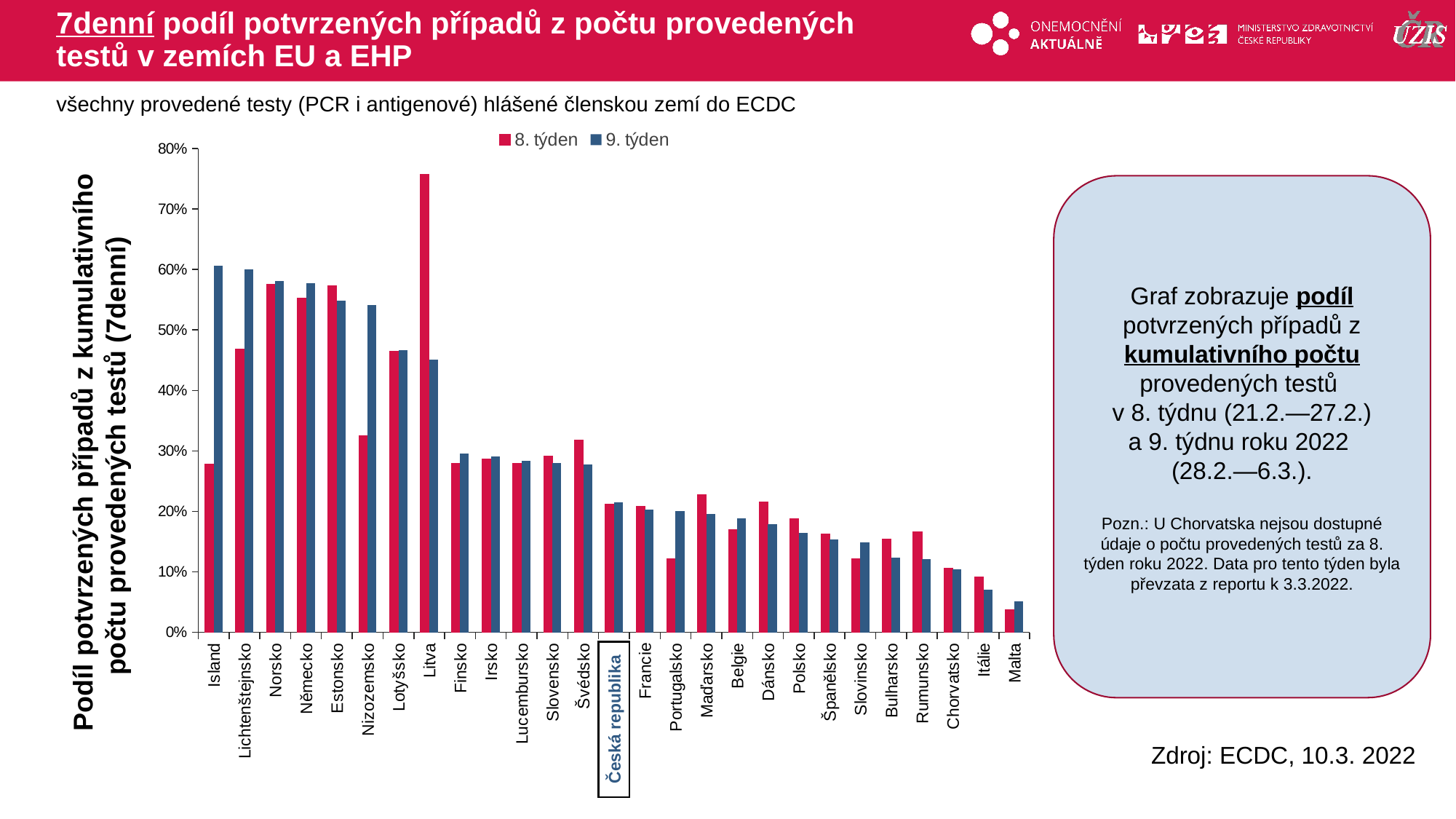

# 7denní podíl potvrzených případů z počtu provedených testů v zemích EU a EHP
všechny provedené testy (PCR i antigenové) hlášené členskou zemí do ECDC

### Chart

| Category | 8. týden | 9. týden |
|---|---|---|
| Island | 0.2782721310105694 | 0.6066645121907429 |
| Lichtenštejnsko | 0.4686868686868687 | 0.6006036217303823 |
| Norsko | 0.5759323817667565 | 0.5802922901899011 |
| Německo | 0.552745757581452 | 0.5776726315789473 |
| Estonsko | 0.5729462140237402 | 0.5479925551714969 |
| Nizozemsko | 0.32509869004911507 | 0.5414378367447168 |
| Lotyšsko | 0.4644026186579378 | 0.46683293560368183 |
| Litva | 0.7565942829100724 | 0.45094328177130727 |
| Finsko | 0.278835533089956 | 0.29554132153810847 |
| Irsko | 0.2868724664795759 | 0.2905626086498446 |
| Lucembursko | 0.279129394336505 | 0.28305953629267155 |
| Slovensko | 0.2915967975023933 | 0.27982057375721714 |
| Švédsko | 0.3181572499279331 | 0.277722366292085 |
| Česká republika | 0.21241721171269806 | 0.21454329539831765 |
| Francie | 0.2088649890098216 | 0.2025788320958987 |
| Portugalsko | 0.12179565954727554 | 0.2010851117852227 |
| Maďarsko | 0.22802537343973808 | 0.19537587021779396 |
| Belgie | 0.16968621024520514 | 0.1886806521081233 |
| Dánsko | 0.21601936202778405 | 0.17893298813286027 |
| Polsko | 0.18787704109747963 | 0.16463584687441044 |
| Španělsko | 0.16286415492011402 | 0.15405786466363794 |
| Slovinsko | 0.12119233056175613 | 0.1484402829372551 |
| Bulharsko | 0.15431078652820576 | 0.12404098165356207 |
| Rumunsko | 0.16651821103760395 | 0.12165248361925994 |
| Chorvatsko | 0.10603455788564684 | 0.10406826661857041 |
| Itálie | 0.09131437962290037 | 0.07025332095633854 |
| Malta | 0.03790066416401964 | 0.051911500273629896 |
Graf zobrazuje podíl potvrzených případů z kumulativního počtu provedených testů
v 8. týdnu (21.2.—27.2.) a 9. týdnu roku 2022
(28.2.—6.3.).

Pozn.: U Chorvatska nejsou dostupné údaje o počtu provedených testů za 8. týden roku 2022. Data pro tento týden byla převzata z reportu k 3.3.2022.
Podíl potvrzených případů z kumulativního počtu provedených testů (7denní)
Česká republika
Zdroj: ECDC, 10.3. 2022